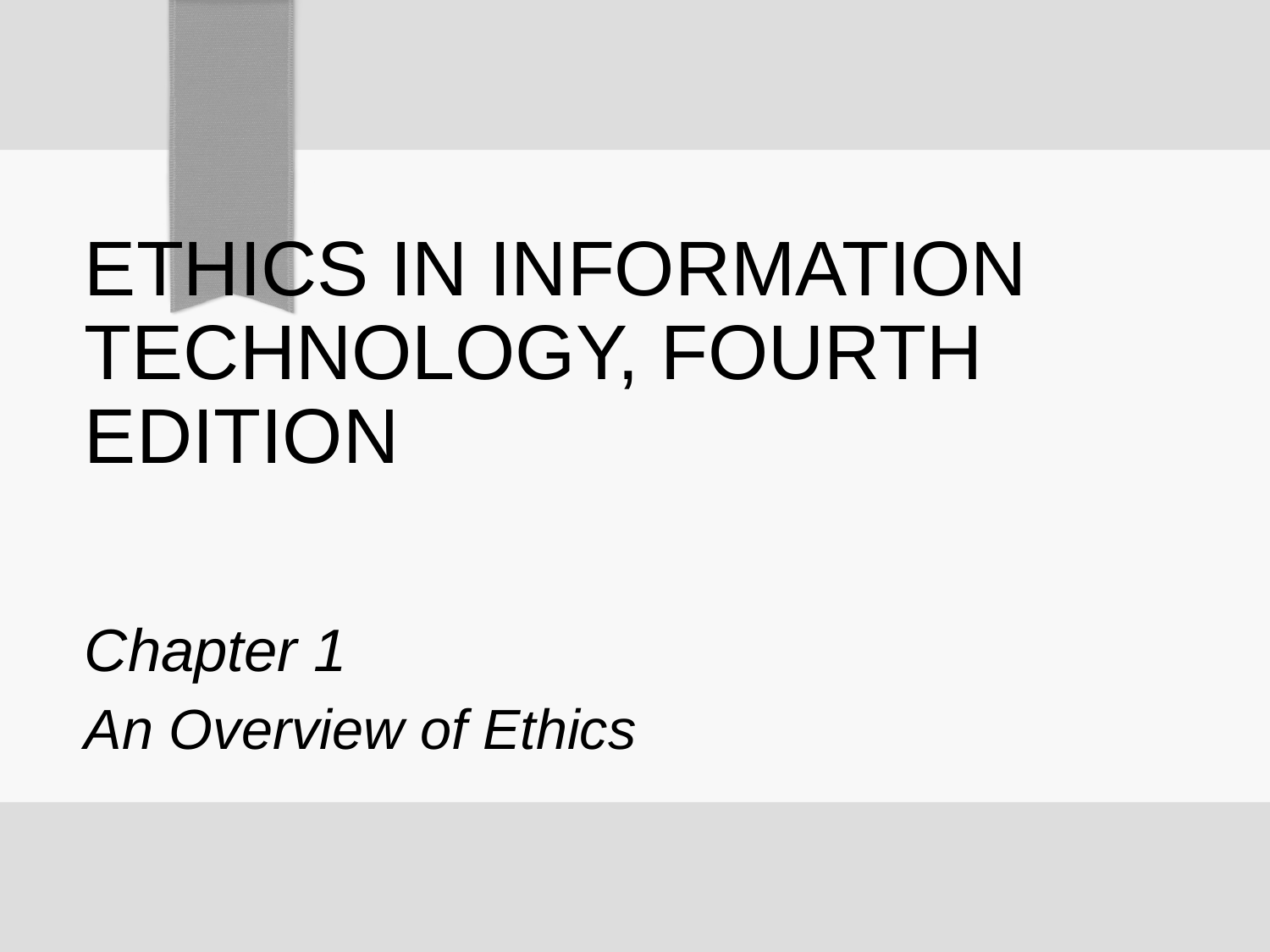

# Ethics in Information Technology, Fourth Edition
Chapter 1
An Overview of Ethics